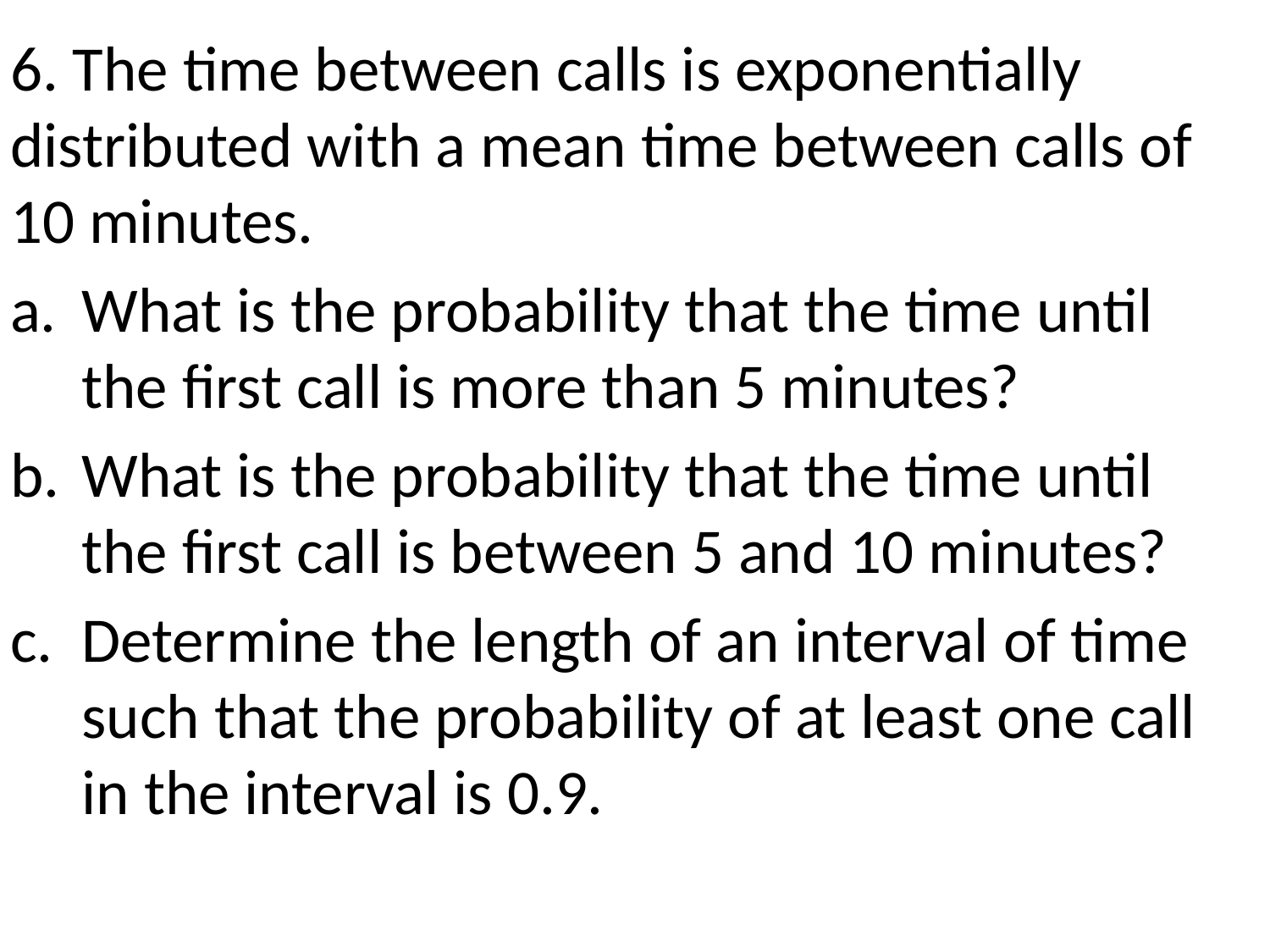

6. The time between calls is exponentially distributed with a mean time between calls of 10 minutes.
What is the probability that the time until the first call is more than 5 minutes?
What is the probability that the time until the first call is between 5 and 10 minutes?
Determine the length of an interval of time such that the probability of at least one call in the interval is 0.9.